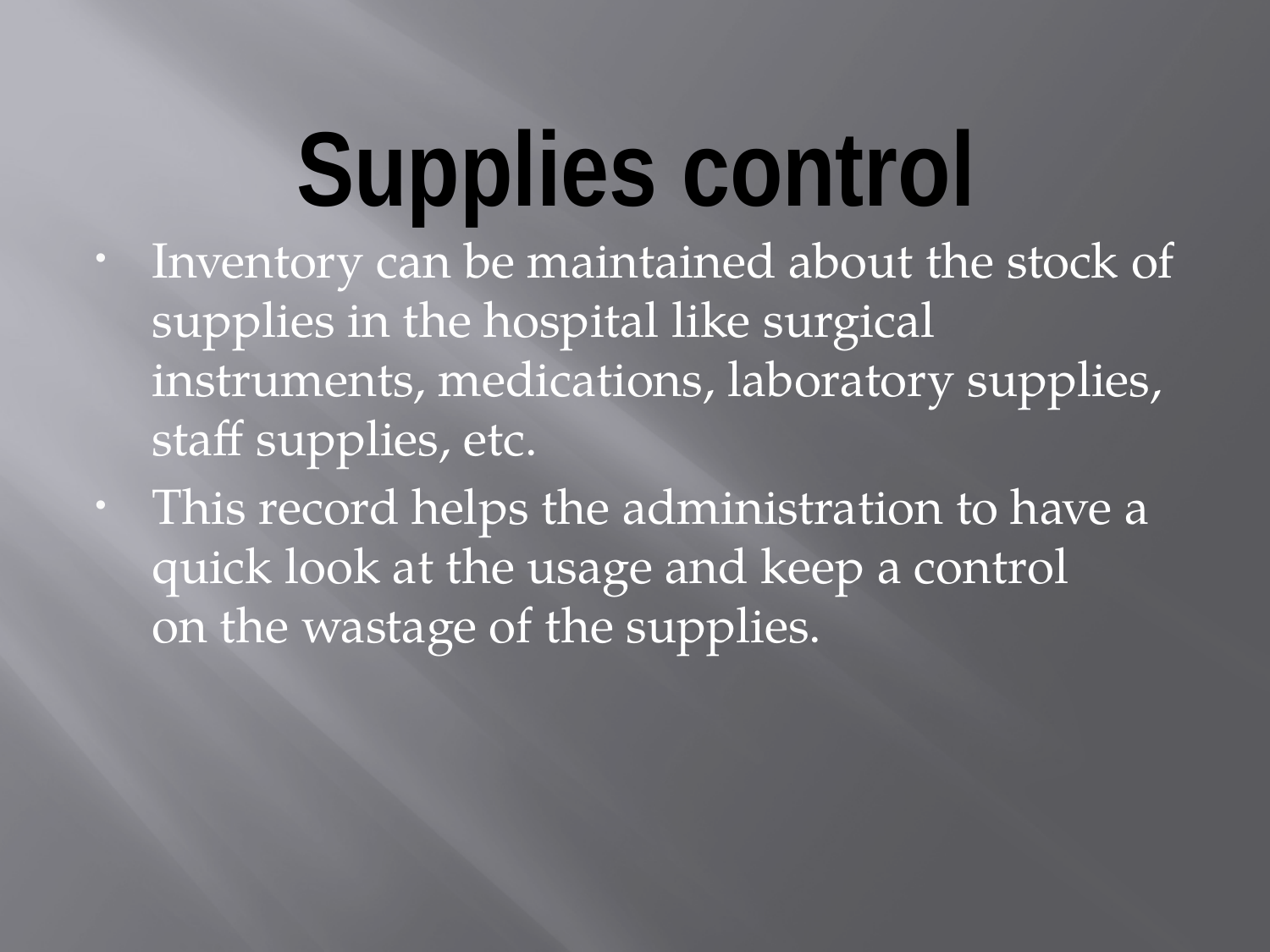

# Supplies control
Inventory can be maintained about the stock of supplies in the hospital like surgical instruments, medications, laboratory supplies, staff supplies, etc.
This record helps the administration to have a quick look at the usage and keep a control on the wastage of the supplies.